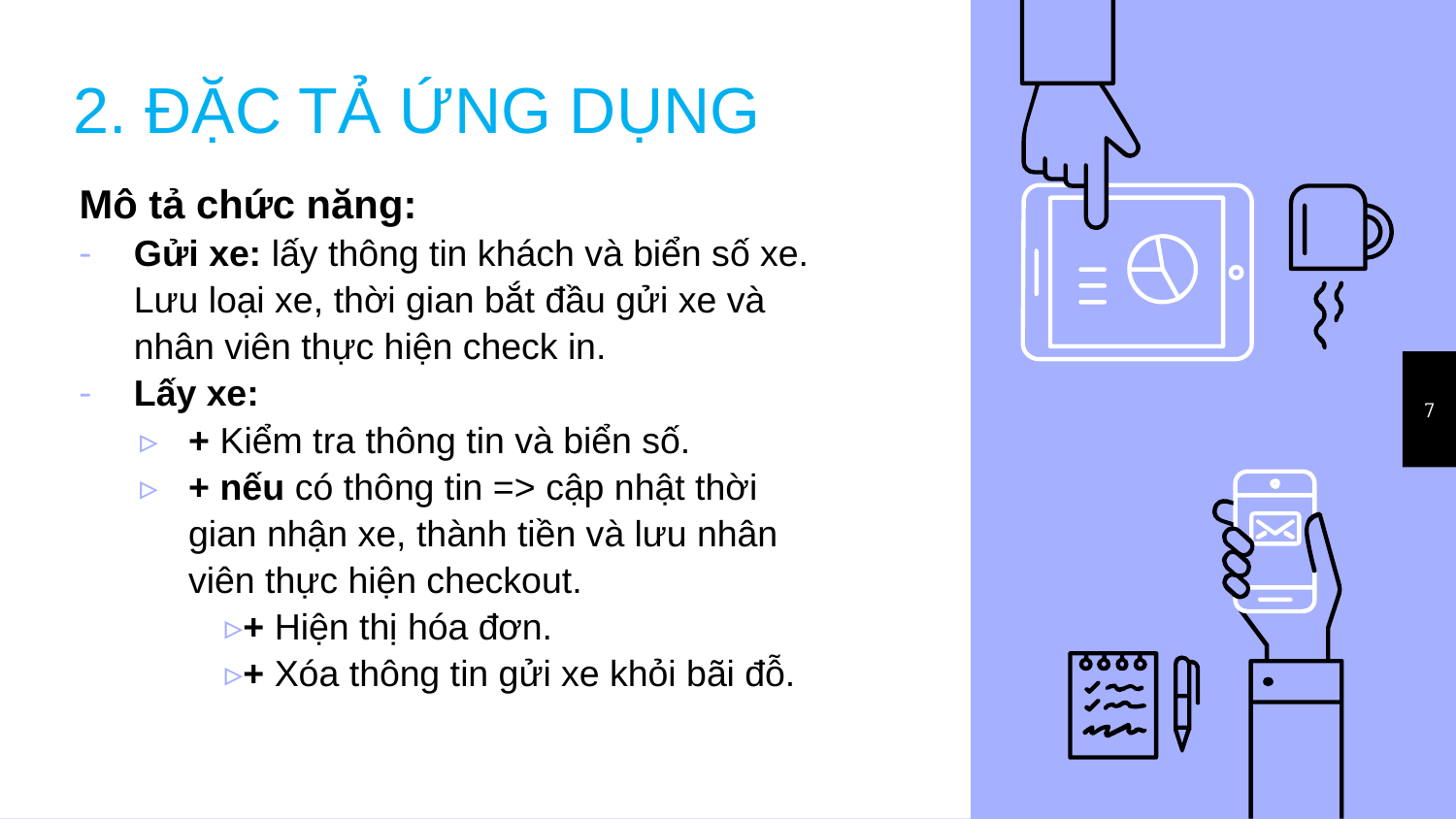

# 2. ĐẶC TẢ ỨNG DỤNG
Mô tả chức năng:
Gửi xe: lấy thông tin khách và biển số xe. Lưu loại xe, thời gian bắt đầu gửi xe và nhân viên thực hiện check in.
Lấy xe:
+ Kiểm tra thông tin và biển số.
+ nếu có thông tin => cập nhật thời gian nhận xe, thành tiền và lưu nhân viên thực hiện checkout.
+ Hiện thị hóa đơn.
+ Xóa thông tin gửi xe khỏi bãi đỗ.
7